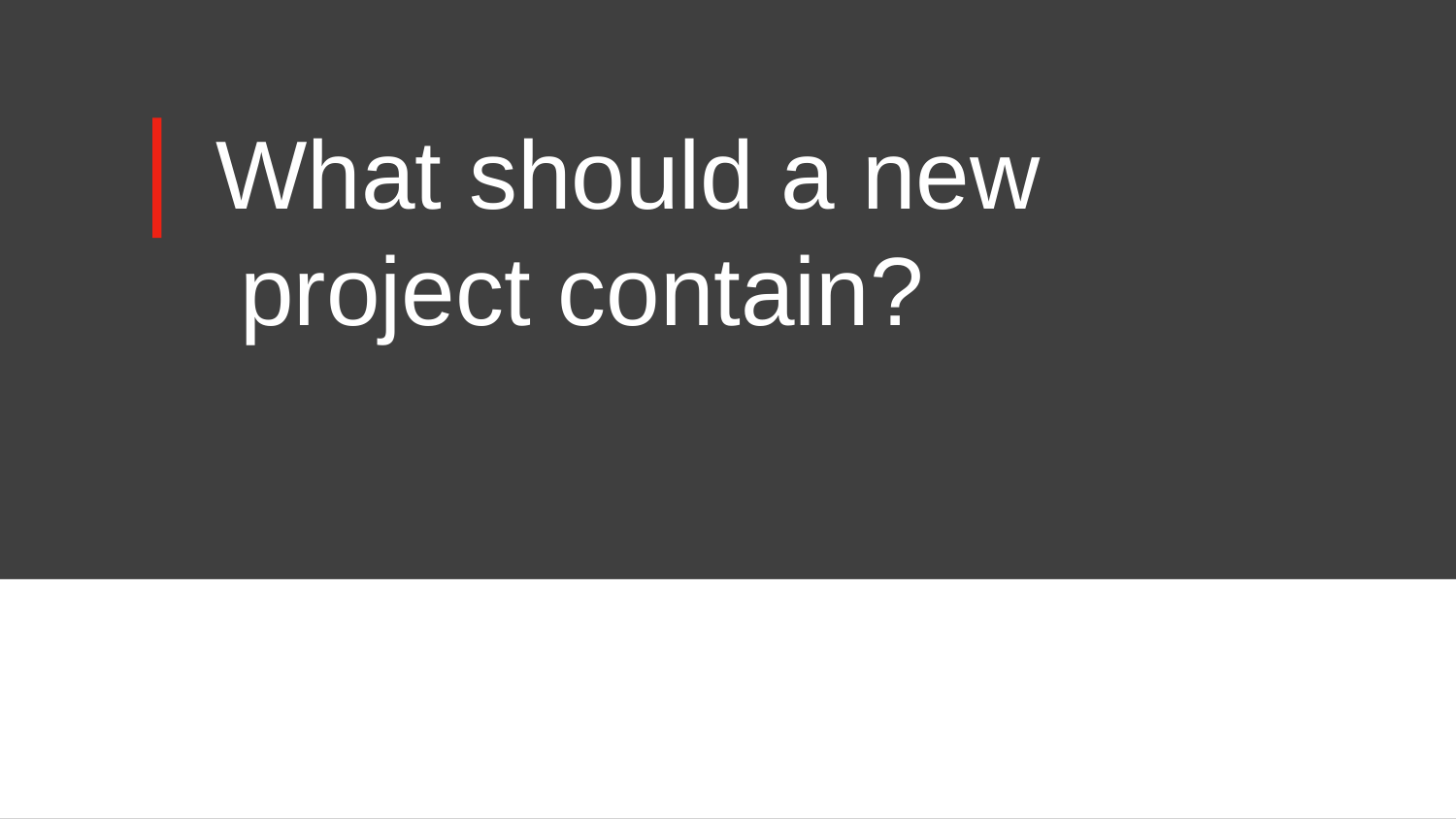

# What should a new project contain?